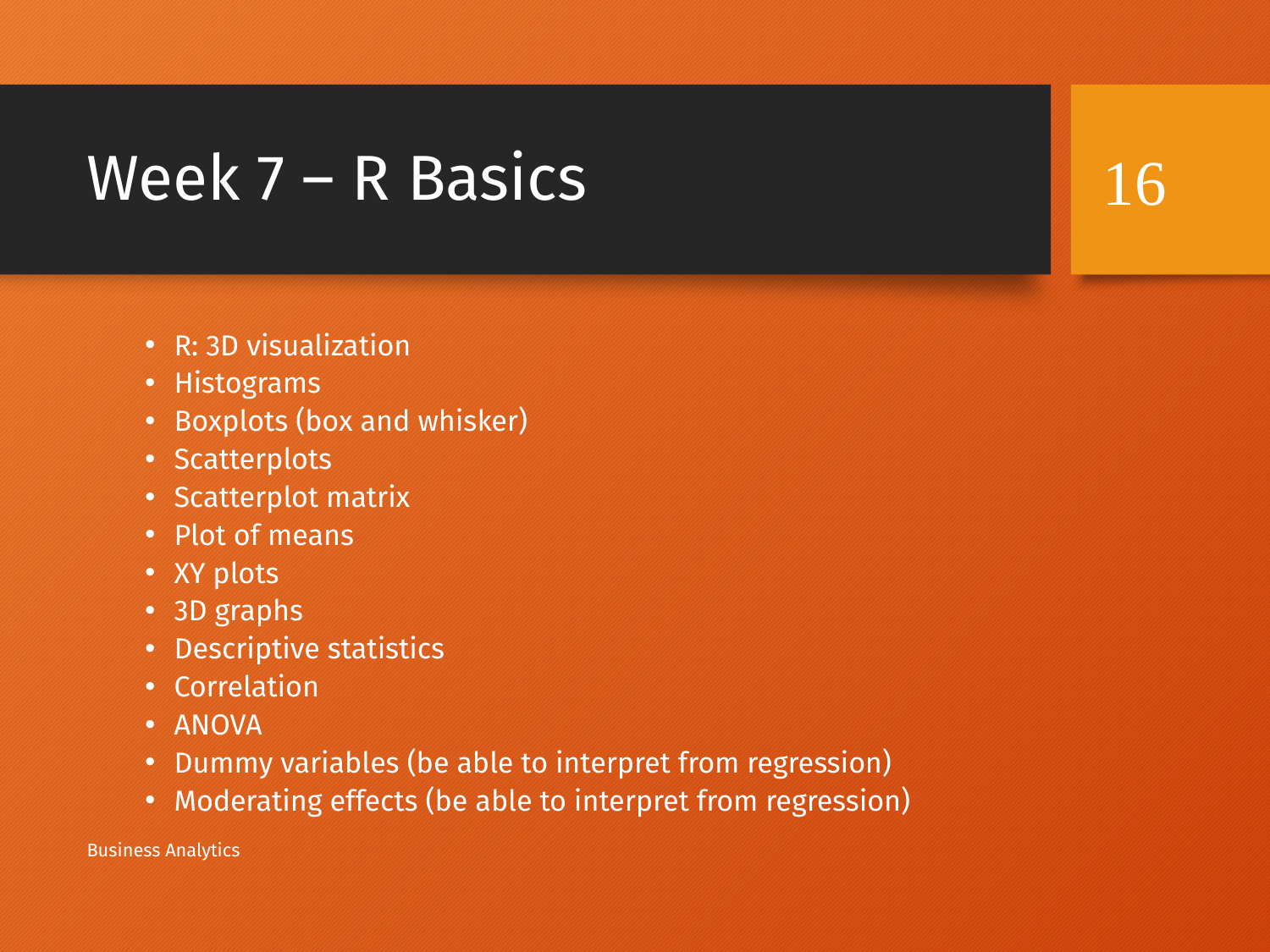

# Week 7 – R Basics
16
R: 3D visualization
Histograms
Boxplots (box and whisker)
Scatterplots
Scatterplot matrix
Plot of means
XY plots
3D graphs
Descriptive statistics
Correlation
ANOVA
Dummy variables (be able to interpret from regression)
Moderating effects (be able to interpret from regression)
Business Analytics